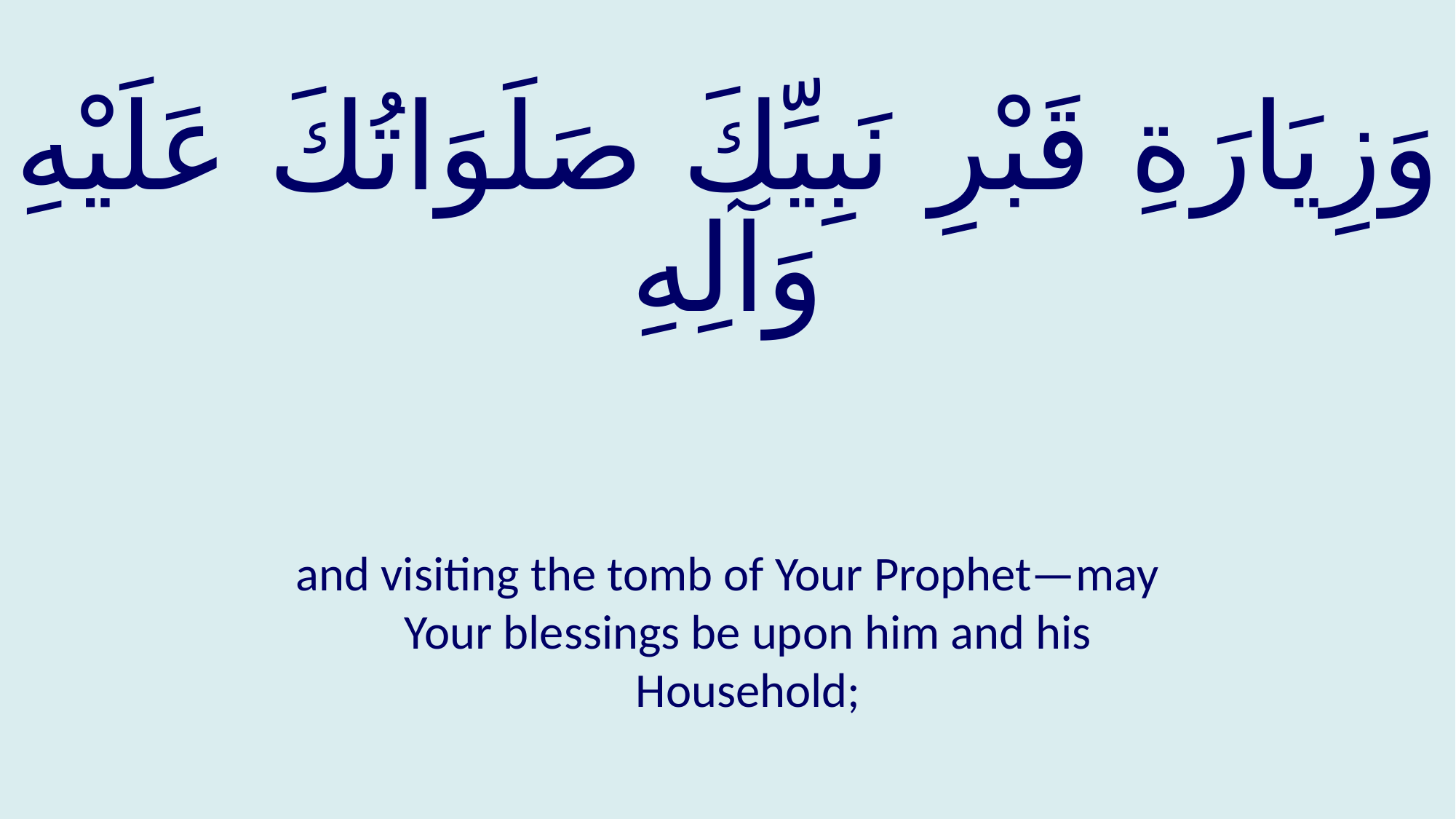

# وَزِيَارَةِ قَبْرِ نَبِيِّكَ صَلَوَاتُكَ عَلَيْهِ وَآلِهِ
and visiting the tomb of Your Prophet—may Your blessings be upon him and his Household;